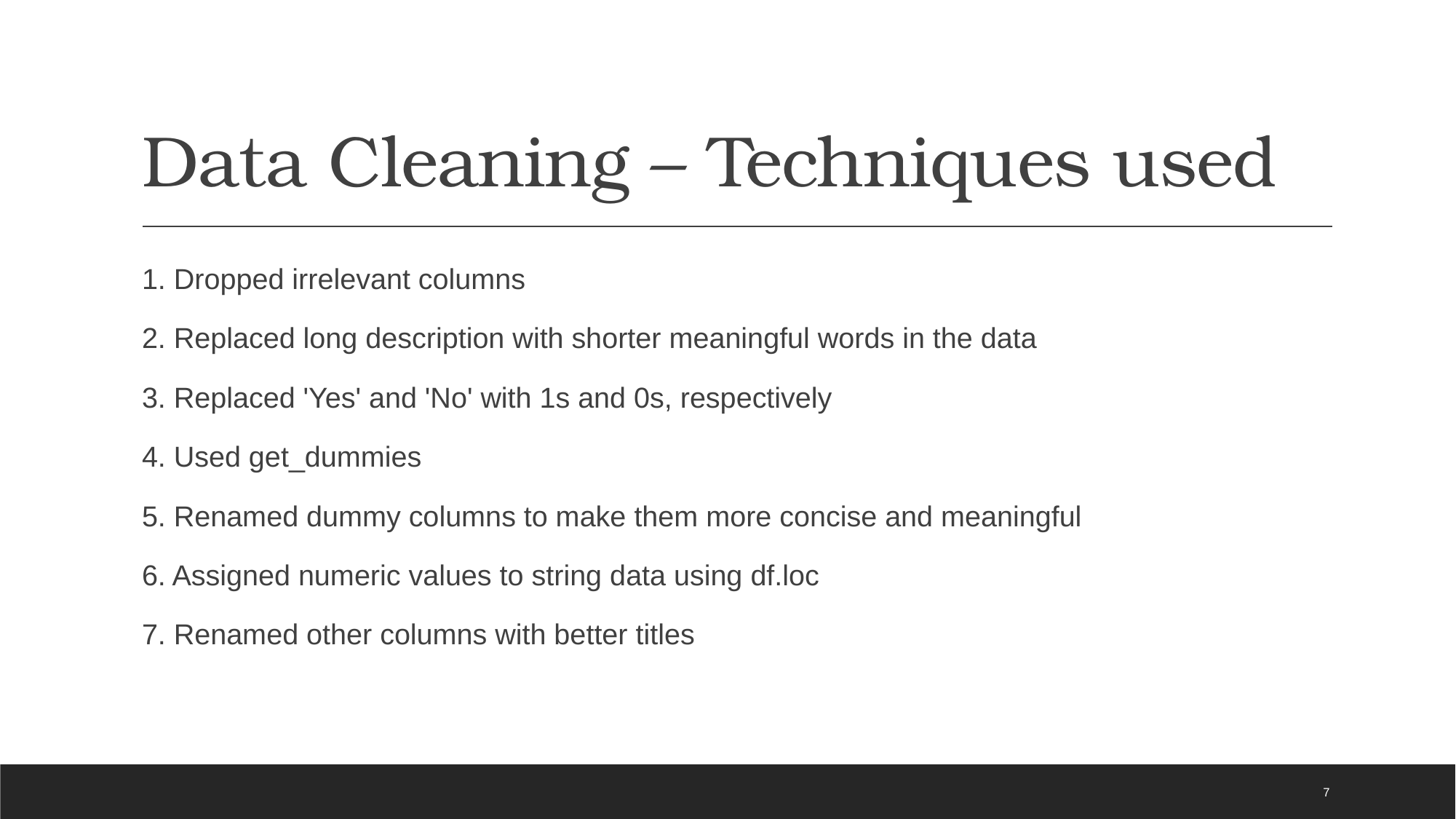

# Data Cleaning – Techniques used
1. Dropped irrelevant columns
2. Replaced long description with shorter meaningful words in the data
3. Replaced 'Yes' and 'No' with 1s and 0s, respectively
4. Used get_dummies
5. Renamed dummy columns to make them more concise and meaningful
6. Assigned numeric values to string data using df.loc
7. Renamed other columns with better titles
7